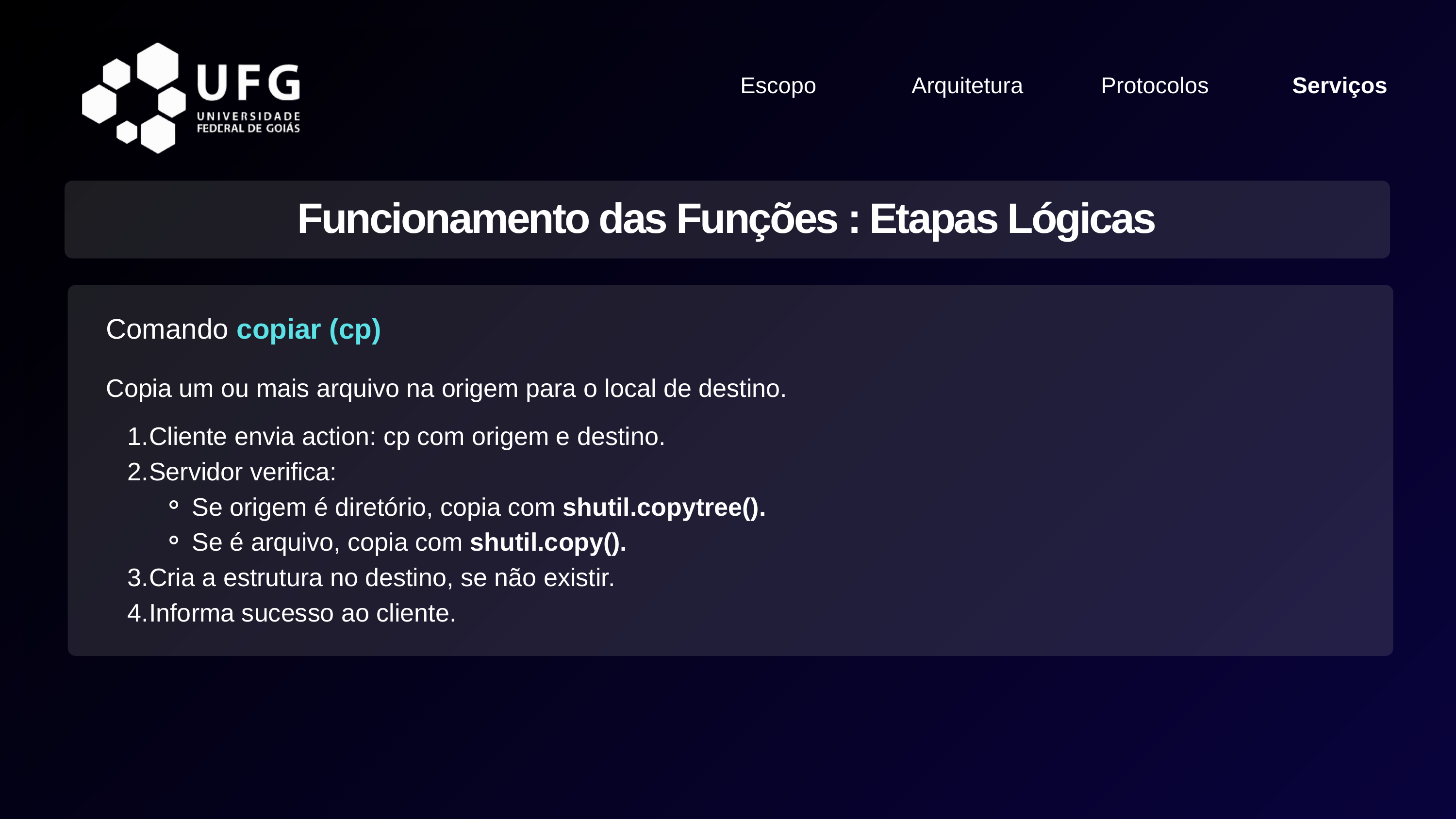

Escopo
Arquitetura
Protocolos
Serviços

Funcionamento das Funções : Etapas Lógicas

Comando copiar (cp)

Copia um ou mais arquivo na origem para o local de destino.

Cliente envia action: cp com origem e destino.
Servidor verifica:
Se origem é diretório, copia com shutil.copytree().
Se é arquivo, copia com shutil.copy().
Cria a estrutura no destino, se não existir.
Informa sucesso ao cliente.